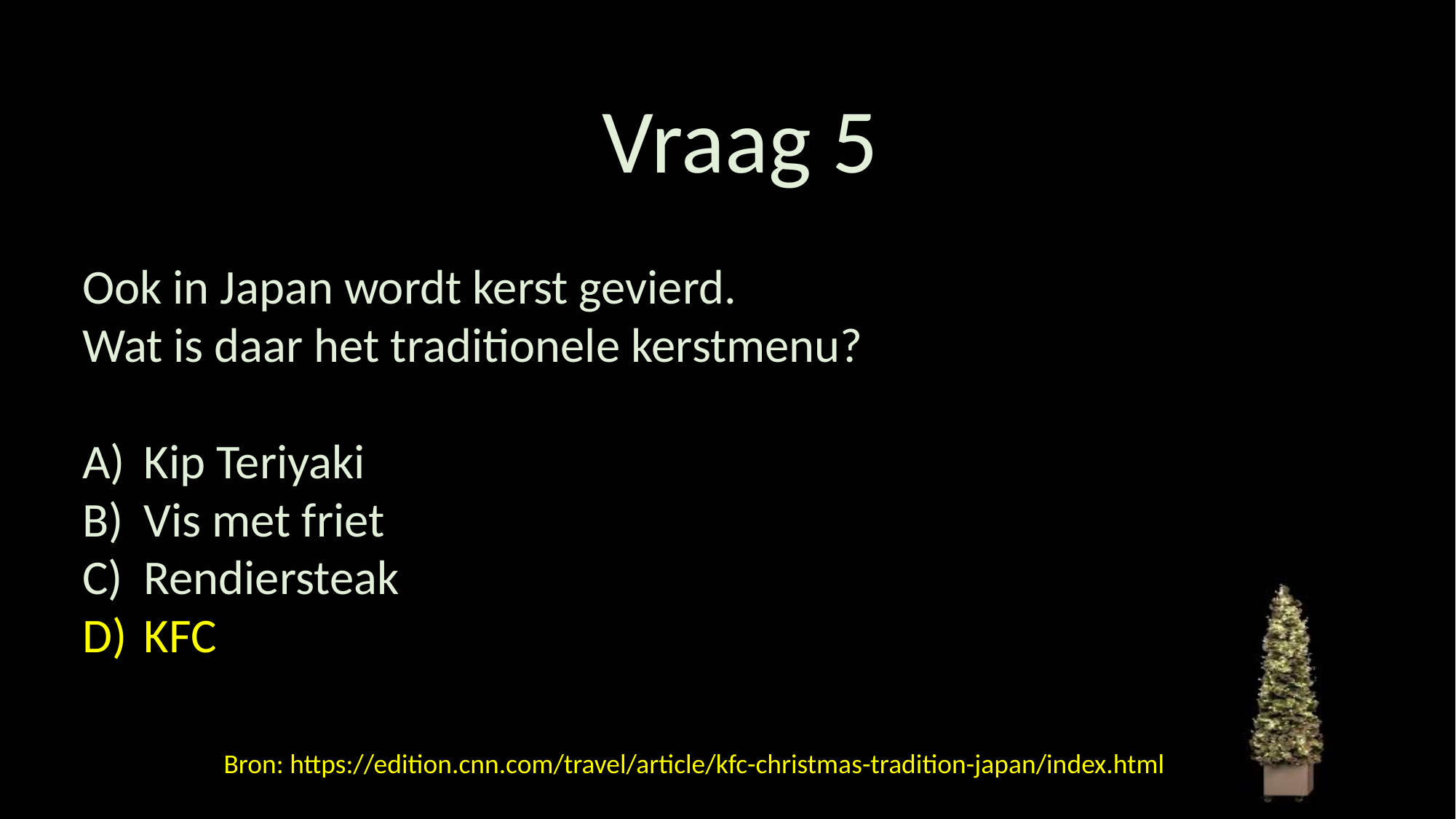

# Vraag 5
Ook in Japan wordt kerst gevierd.
Wat is daar het traditionele kerstmenu?

Kip Teriyaki
Vis met friet
Rendiersteak
KFC
Bron: https://edition.cnn.com/travel/article/kfc-christmas-tradition-japan/index.html